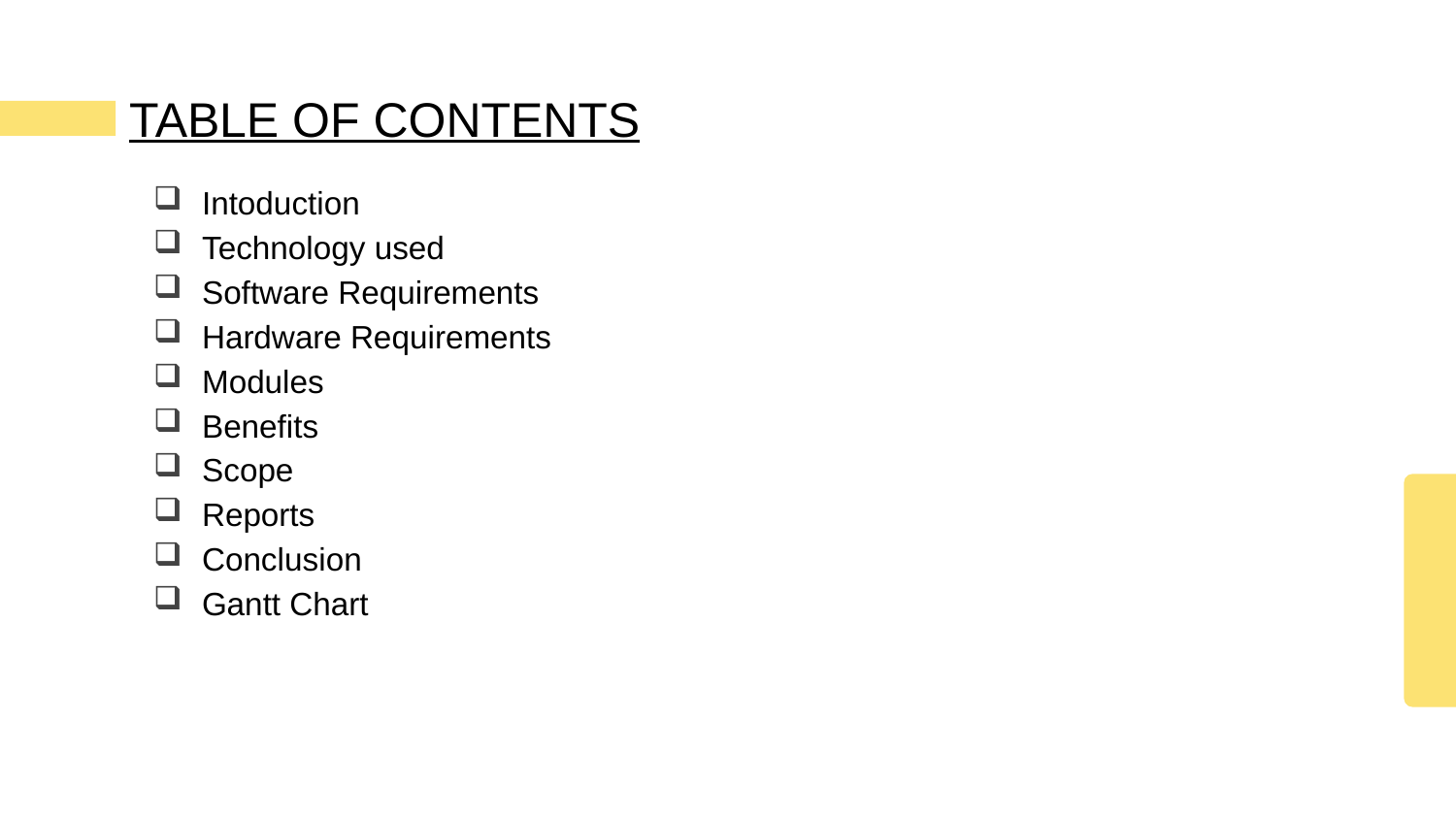

# TABLE OF CONTENTS
Intoduction
Technology used
Software Requirements
Hardware Requirements
Modules
Benefits
Scope
Reports
Conclusion
Gantt Chart